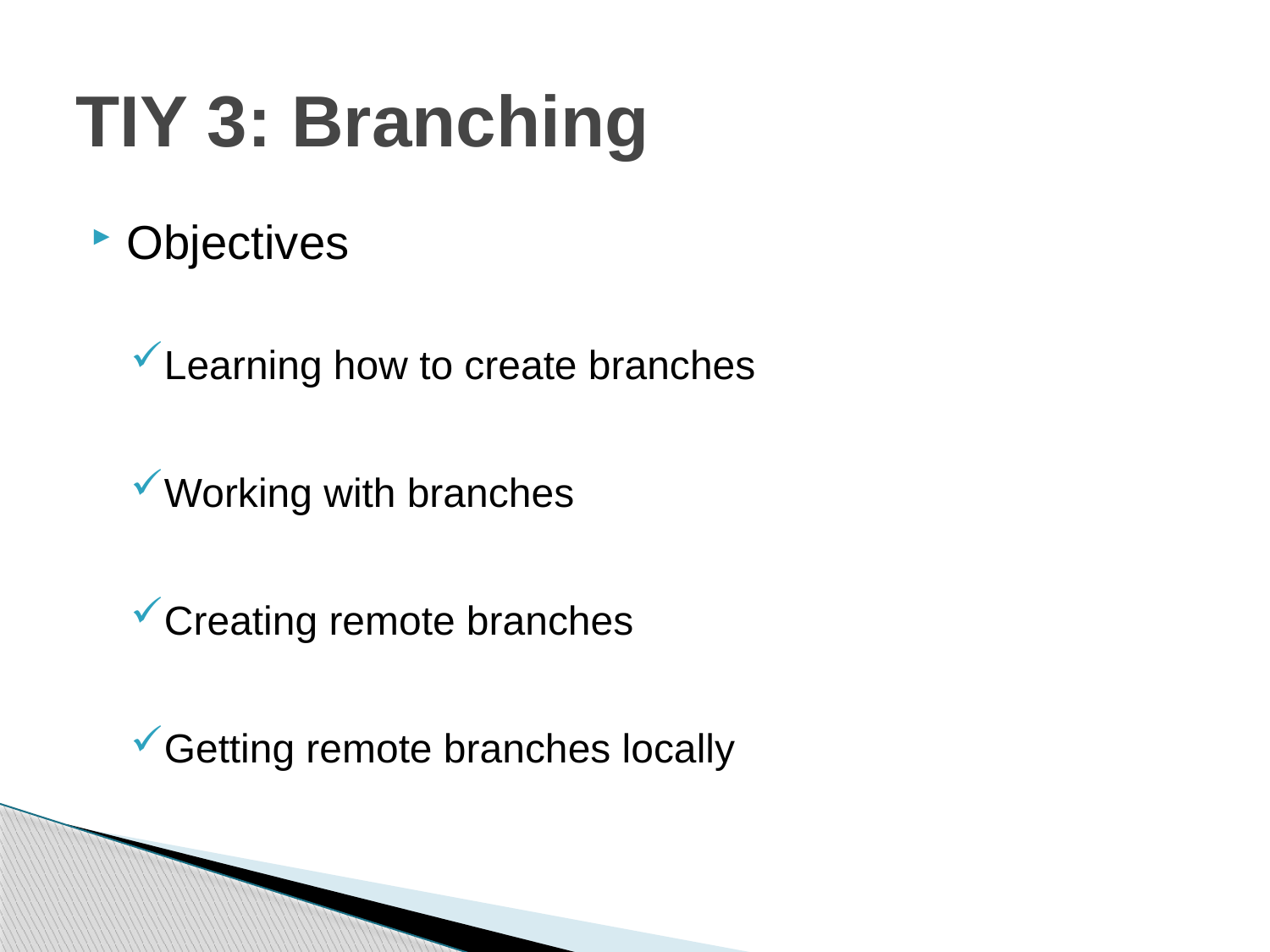

# TIY 3: Branching
Objectives

Learning how to create branches

Working with branches

Creating remote branches

Getting remote branches locally